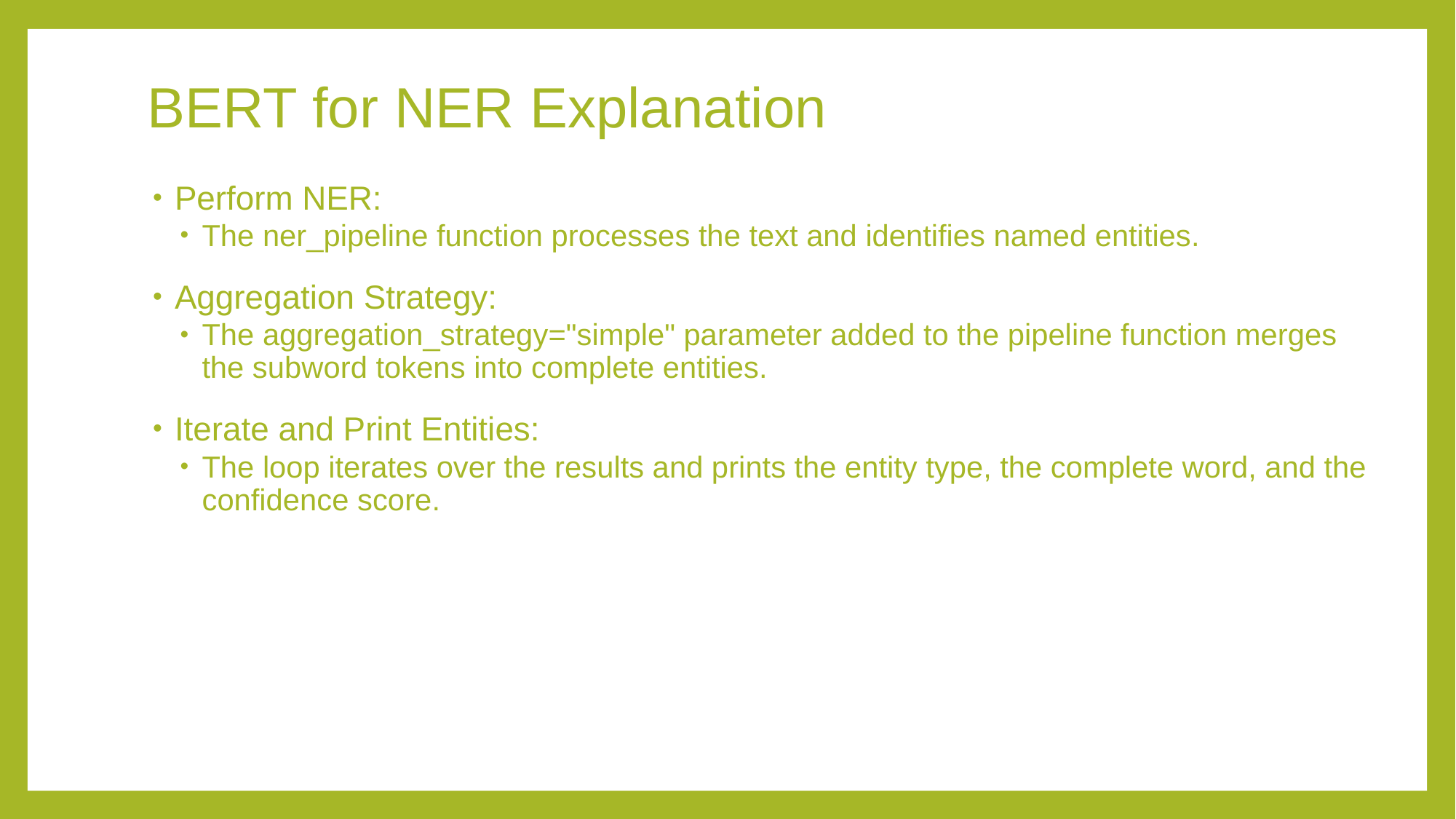

# BERT for NER Explanation
Perform NER:
The ner_pipeline function processes the text and identifies named entities.
Aggregation Strategy:
The aggregation_strategy="simple" parameter added to the pipeline function merges the subword tokens into complete entities.
Iterate and Print Entities:
The loop iterates over the results and prints the entity type, the complete word, and the confidence score.